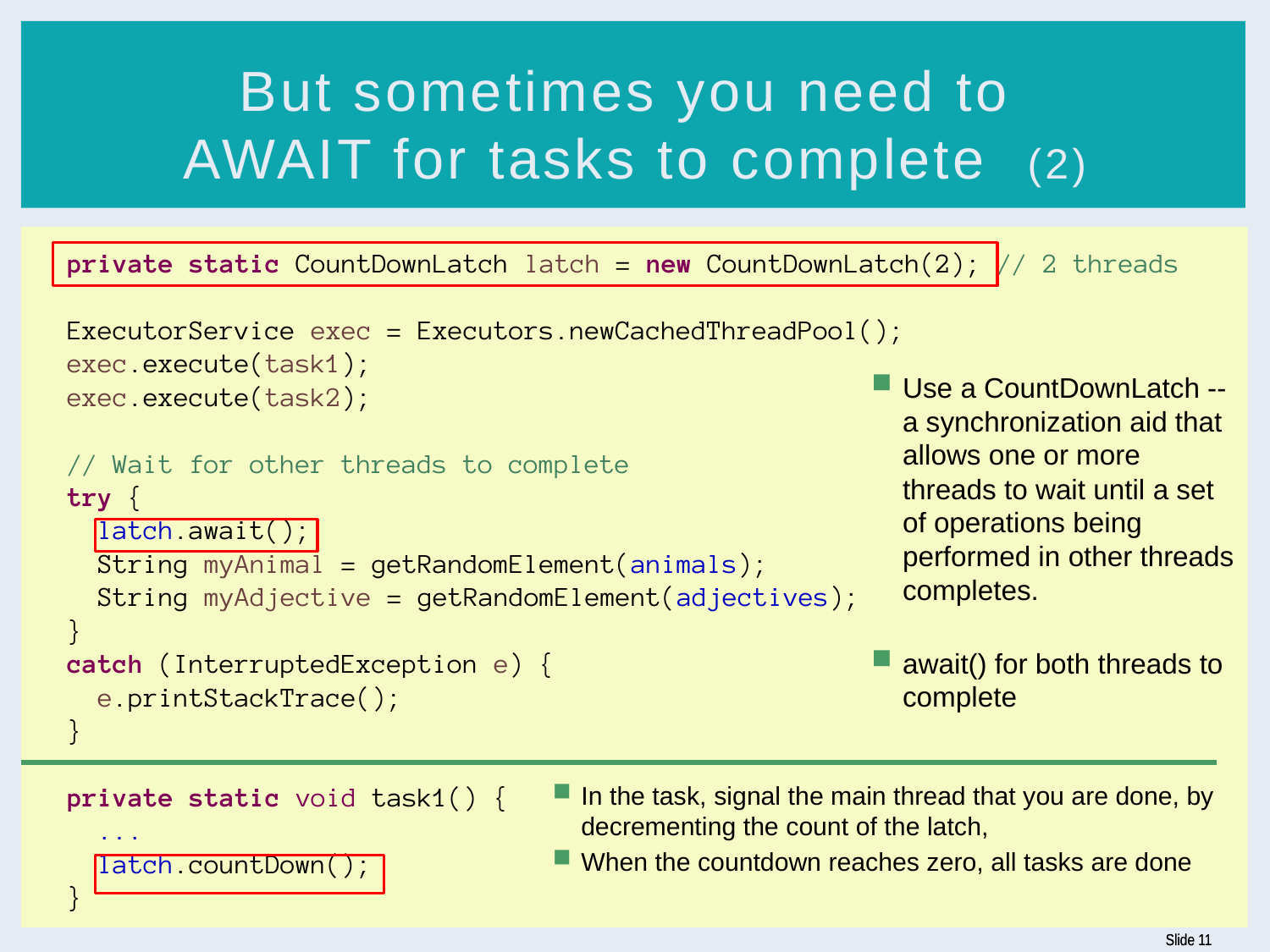

# But sometimes you need to AWAIT for tasks to complete  (2)
private static CountDownLatch latch = new CountDownLatch(2); // 2 threads

ExecutorService exec = Executors.newCachedThreadPool();
exec.execute(task1);
exec.execute(task2);

// Wait for other threads to complete
try {
  latch.await();
  String myAnimal = getRandomElement(animals);
  String myAdjective = getRandomElement(adjectives);
}
catch (InterruptedException e) {
  e.printStackTrace();
}

private static void task1() {
  ...
  latch.countDown();
}

Use a CountDownLatch -- a synchronization aid that allows one or more threads to wait until a set of operations being performed in other threads completes.
await() for both threads to complete

In the task, signal the main thread that you are done, by decrementing the count of the latch,
When the countdown reaches zero, all tasks are done